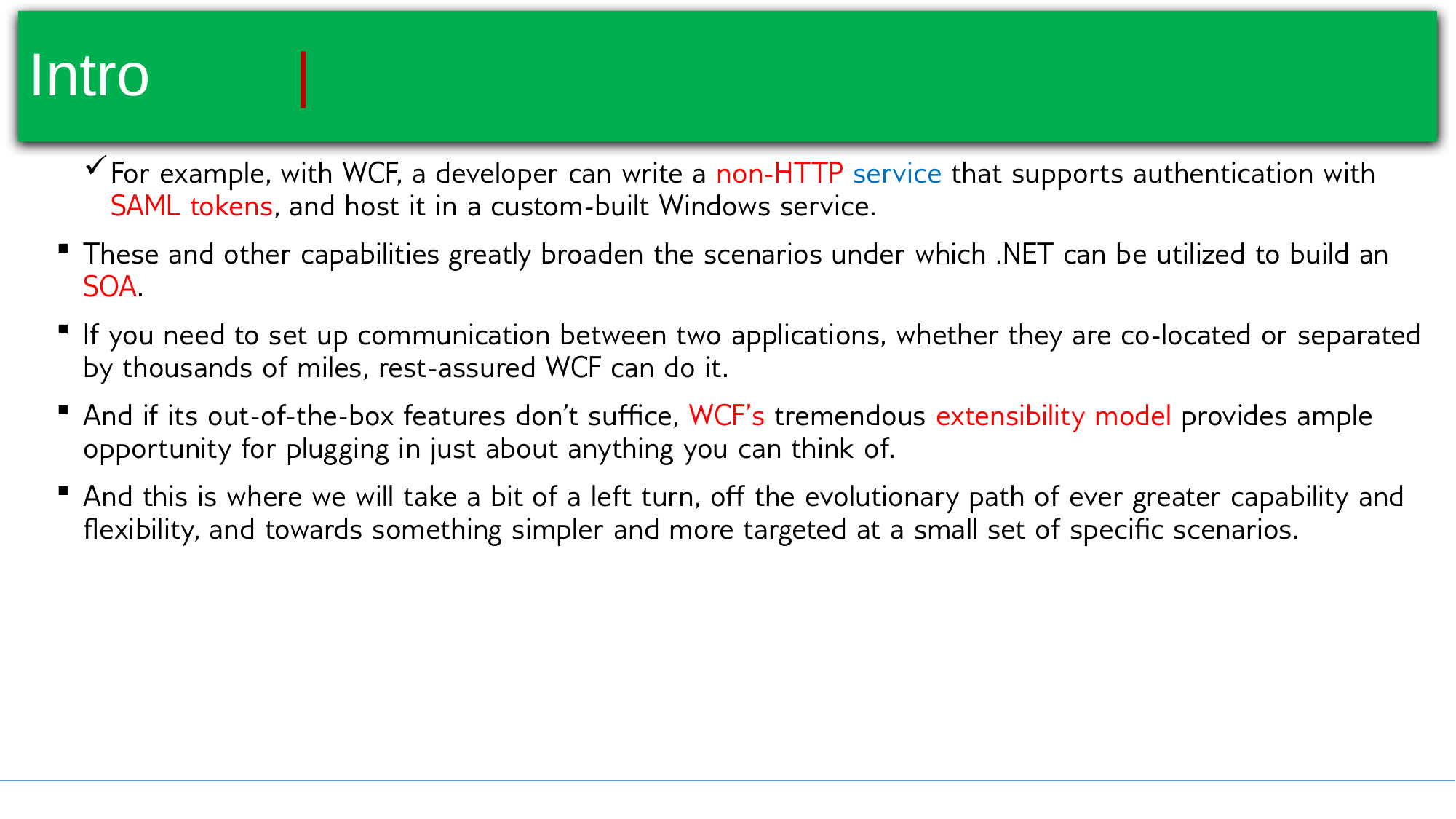

# Intro											    |
For example, with WCF, a developer can write a non-HTTP service that supports authentication with SAML tokens, and host it in a custom-built Windows service.
These and other capabilities greatly broaden the scenarios under which .NET can be utilized to build an SOA.
If you need to set up communication between two applications, whether they are co-located or separated by thousands of miles, rest-assured WCF can do it.
And if its out-of-the-box features don’t suffice, WCF’s tremendous extensibility model provides ample opportunity for plugging in just about anything you can think of.
And this is where we will take a bit of a left turn, off the evolutionary path of ever greater capability and flexibility, and towards something simpler and more targeted at a small set of specific scenarios.